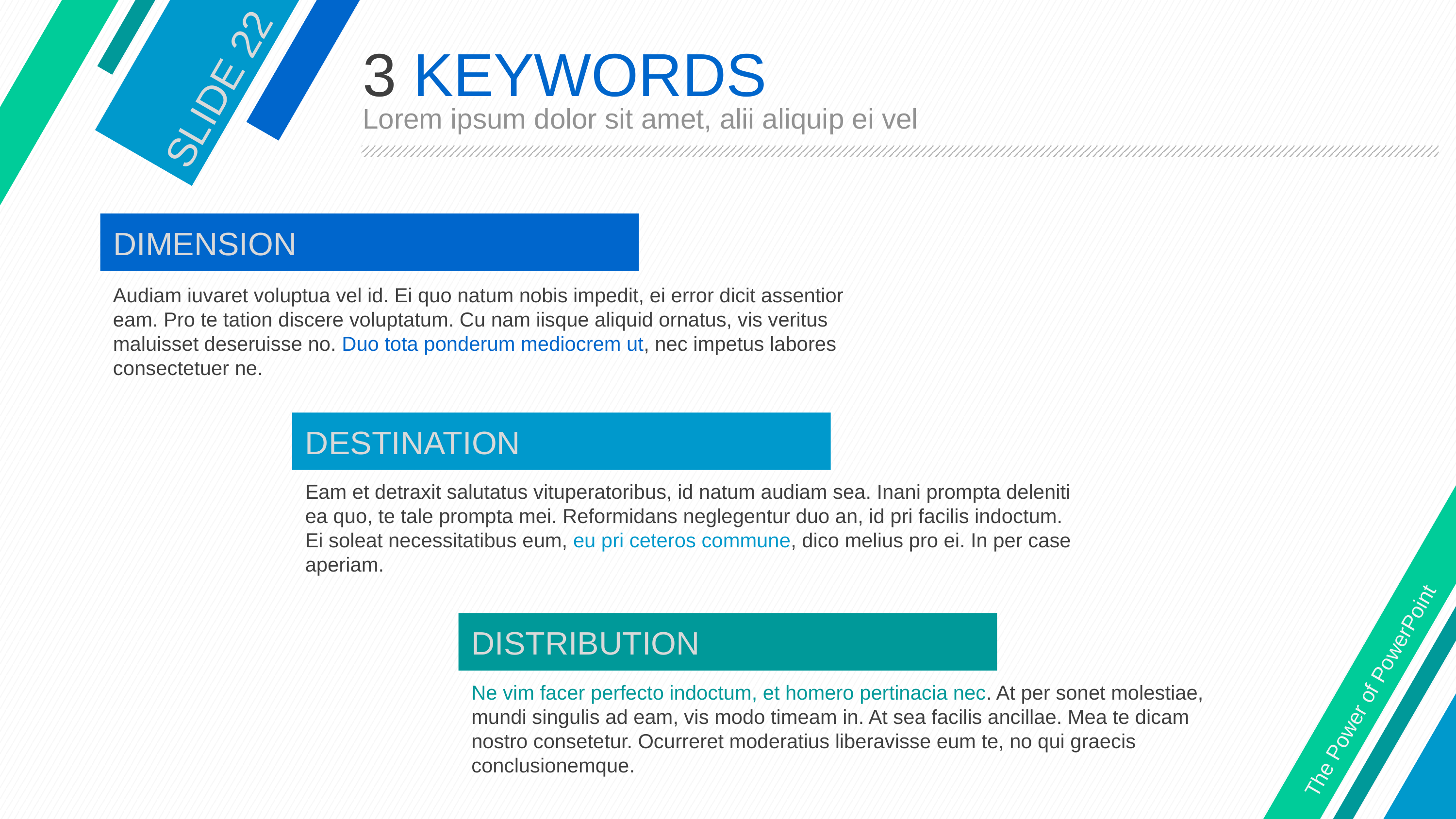

# 3 KEYWORDS
SLIDE 22
Lorem ipsum dolor sit amet, alii aliquip ei vel

DIMENSION
Audiam iuvaret voluptua vel id. Ei quo natum nobis impedit, ei error dicit assentior eam. Pro te tation discere voluptatum. Cu nam iisque aliquid ornatus, vis veritus maluisset deseruisse no. Duo tota ponderum mediocrem ut, nec impetus labores consectetuer ne.
DESTINATION
Eam et detraxit salutatus vituperatoribus, id natum audiam sea. Inani prompta deleniti ea quo, te tale prompta mei. Reformidans neglegentur duo an, id pri facilis indoctum. Ei soleat necessitatibus eum, eu pri ceteros commune, dico melius pro ei. In per case aperiam.
The Power of PowerPoint
DISTRIBUTION
Ne vim facer perfecto indoctum, et homero pertinacia nec. At per sonet molestiae, mundi singulis ad eam, vis modo timeam in. At sea facilis ancillae. Mea te dicam nostro consetetur. Ocurreret moderatius liberavisse eum te, no qui graecis conclusionemque.